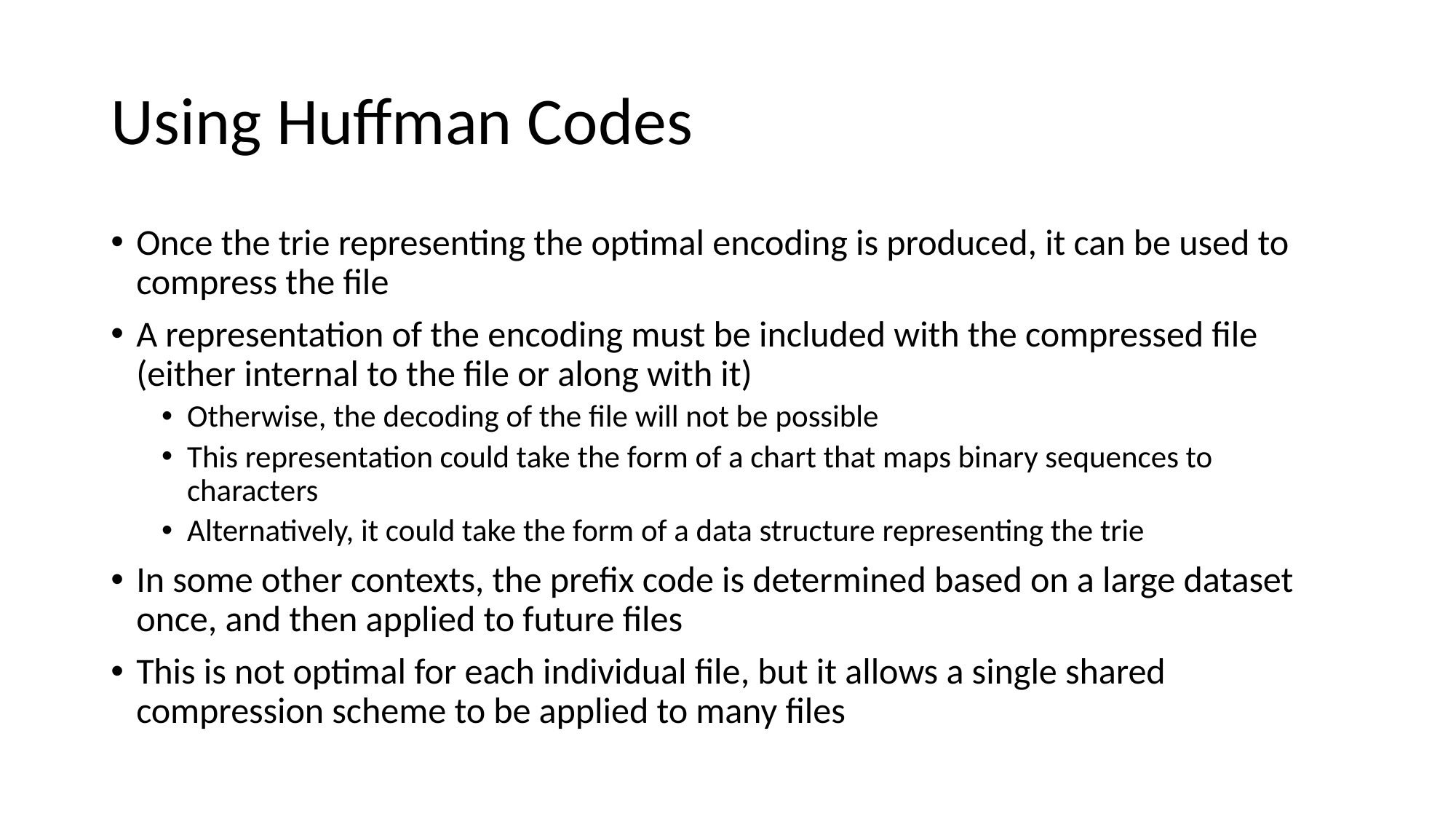

# Using Huffman Codes
Once the trie representing the optimal encoding is produced, it can be used to compress the file
A representation of the encoding must be included with the compressed file (either internal to the file or along with it)
Otherwise, the decoding of the file will not be possible
This representation could take the form of a chart that maps binary sequences to characters
Alternatively, it could take the form of a data structure representing the trie
In some other contexts, the prefix code is determined based on a large dataset once, and then applied to future files
This is not optimal for each individual file, but it allows a single shared compression scheme to be applied to many files